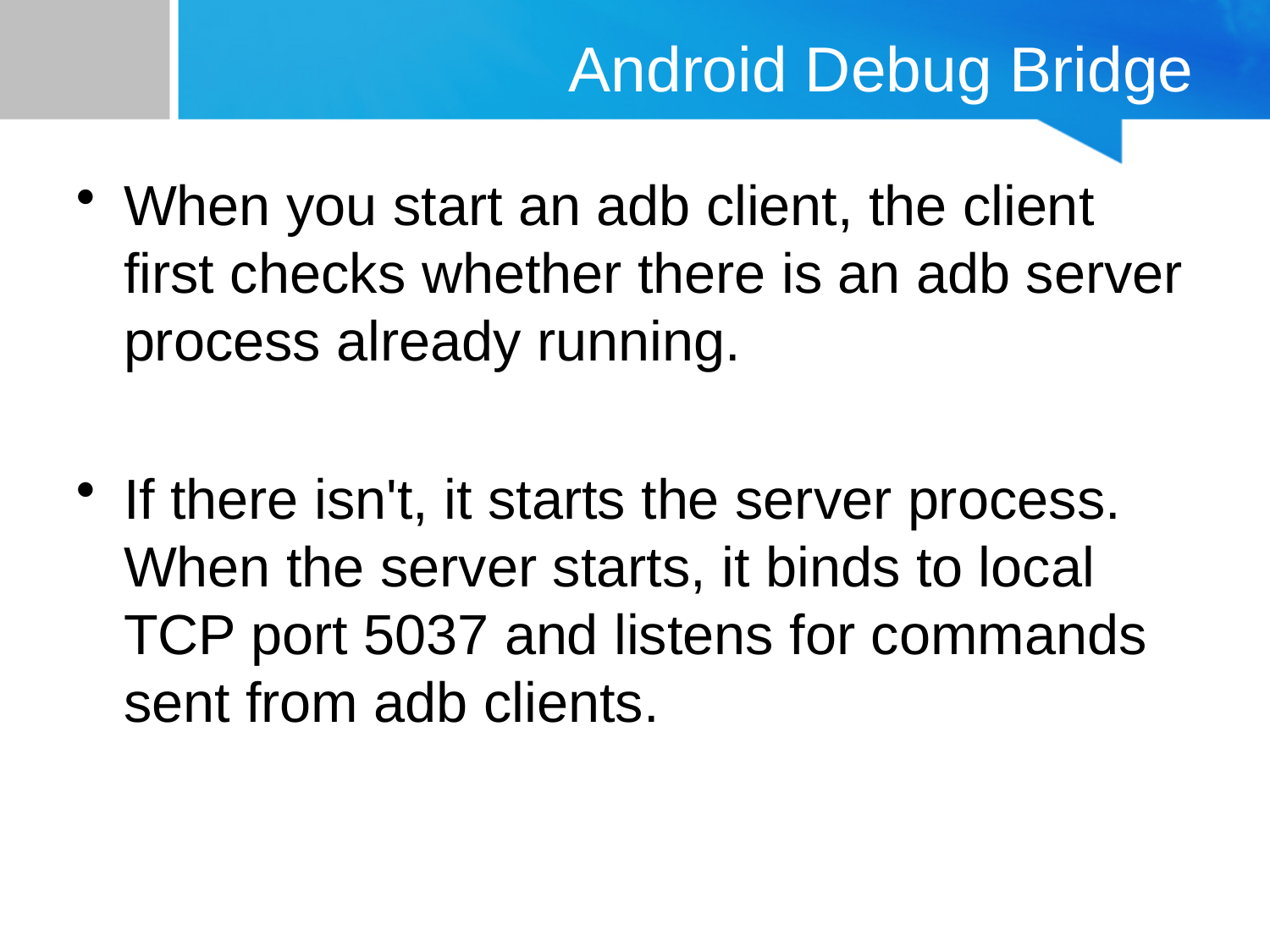

# Android Debug Bridge
When you start an adb client, the client first checks whether there is an adb server process already running.

If there isn't, it starts the server process. When the server starts, it binds to local TCP port 5037 and listens for commands sent from adb clients.